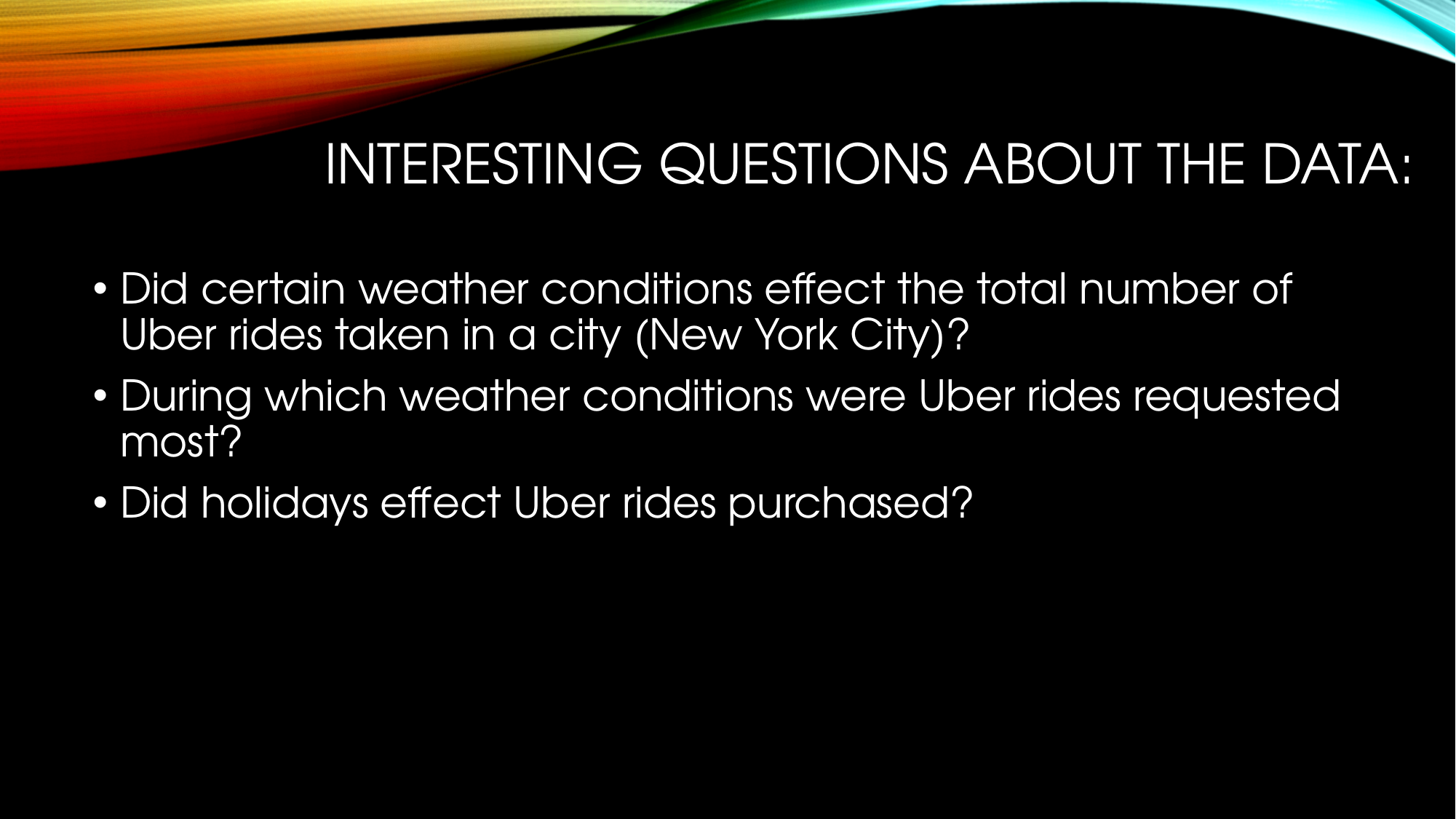

# Interesting Questions About the data:
Did certain weather conditions effect the total number of Uber rides taken in a city (New York City)?
During which weather conditions were Uber rides requested most?
Did holidays effect Uber rides purchased?